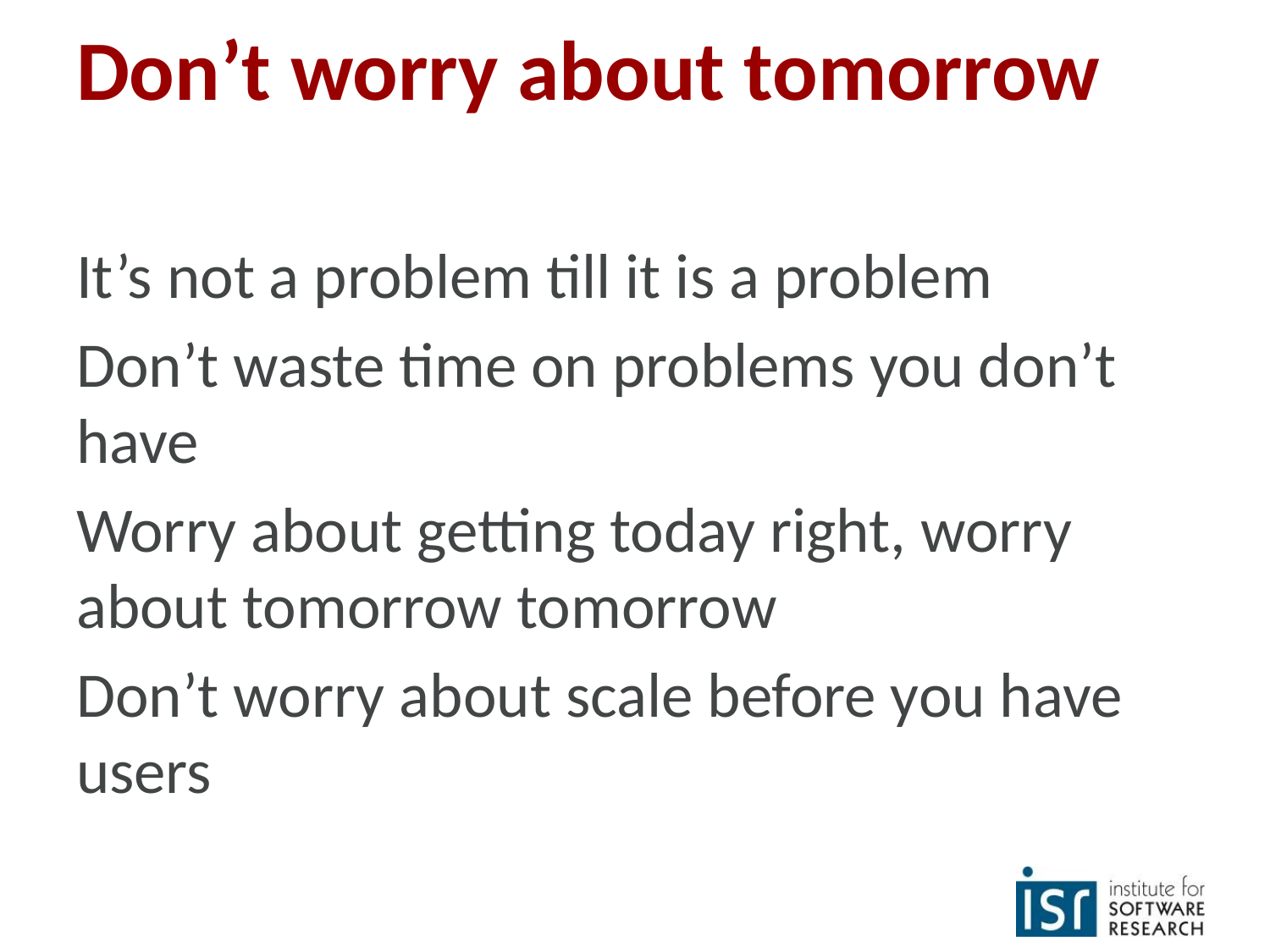

# Don’t worry about tomorrow
It’s not a problem till it is a problem
Don’t waste time on problems you don’t have
Worry about getting today right, worry about tomorrow tomorrow
Don’t worry about scale before you have users